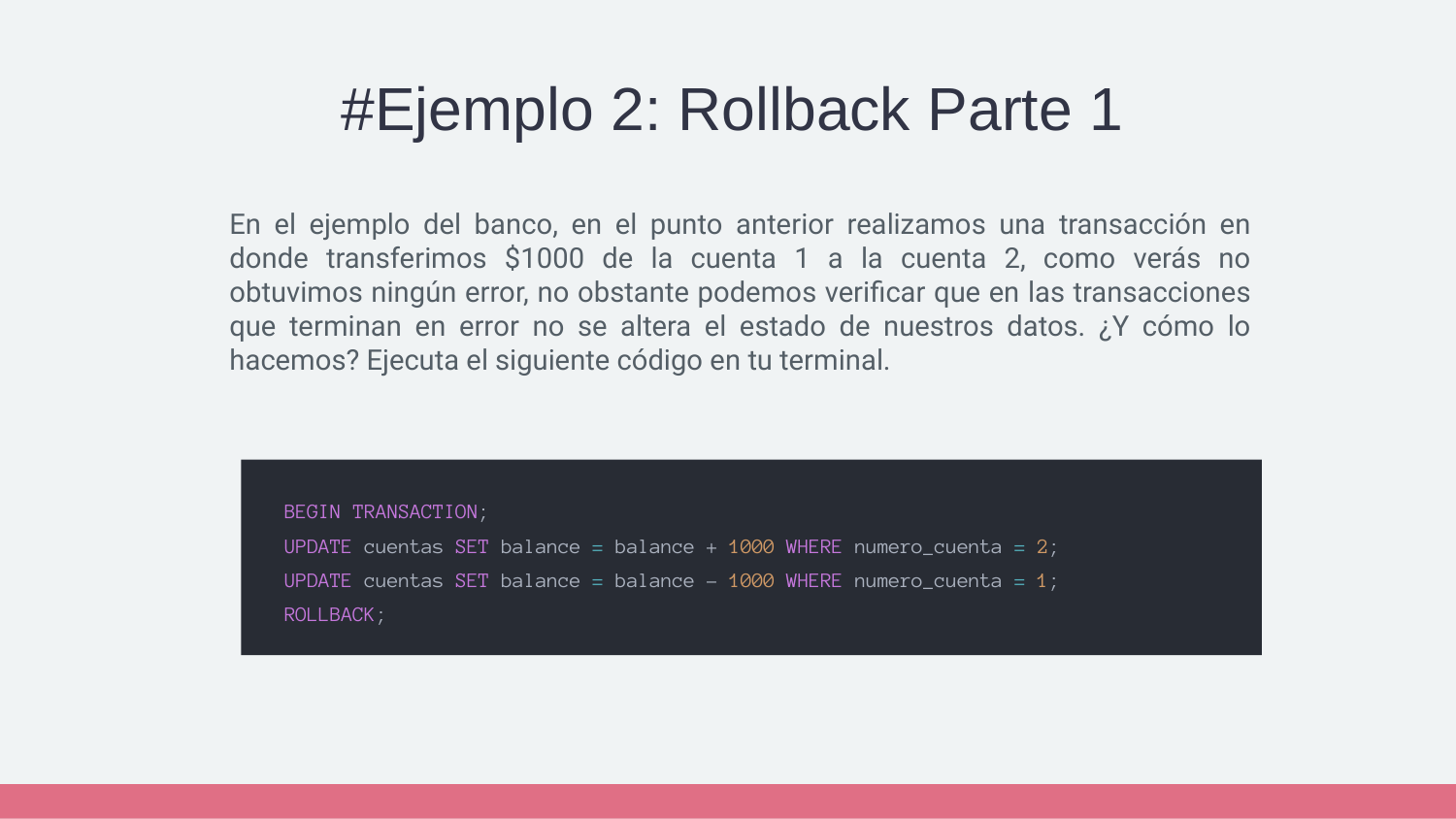

# #Ejemplo 2: Rollback Parte 1
En el ejemplo del banco, en el punto anterior realizamos una transacción en donde transferimos $1000 de la cuenta 1 a la cuenta 2, como verás no obtuvimos ningún error, no obstante podemos verificar que en las transacciones que terminan en error no se altera el estado de nuestros datos. ¿Y cómo lo hacemos? Ejecuta el siguiente código en tu terminal.
BEGIN TRANSACTION;
UPDATE cuentas SET balance = balance + 1000 WHERE numero_cuenta = 2;
UPDATE cuentas SET balance = balance - 1000 WHERE numero_cuenta = 1;
ROLLBACK;